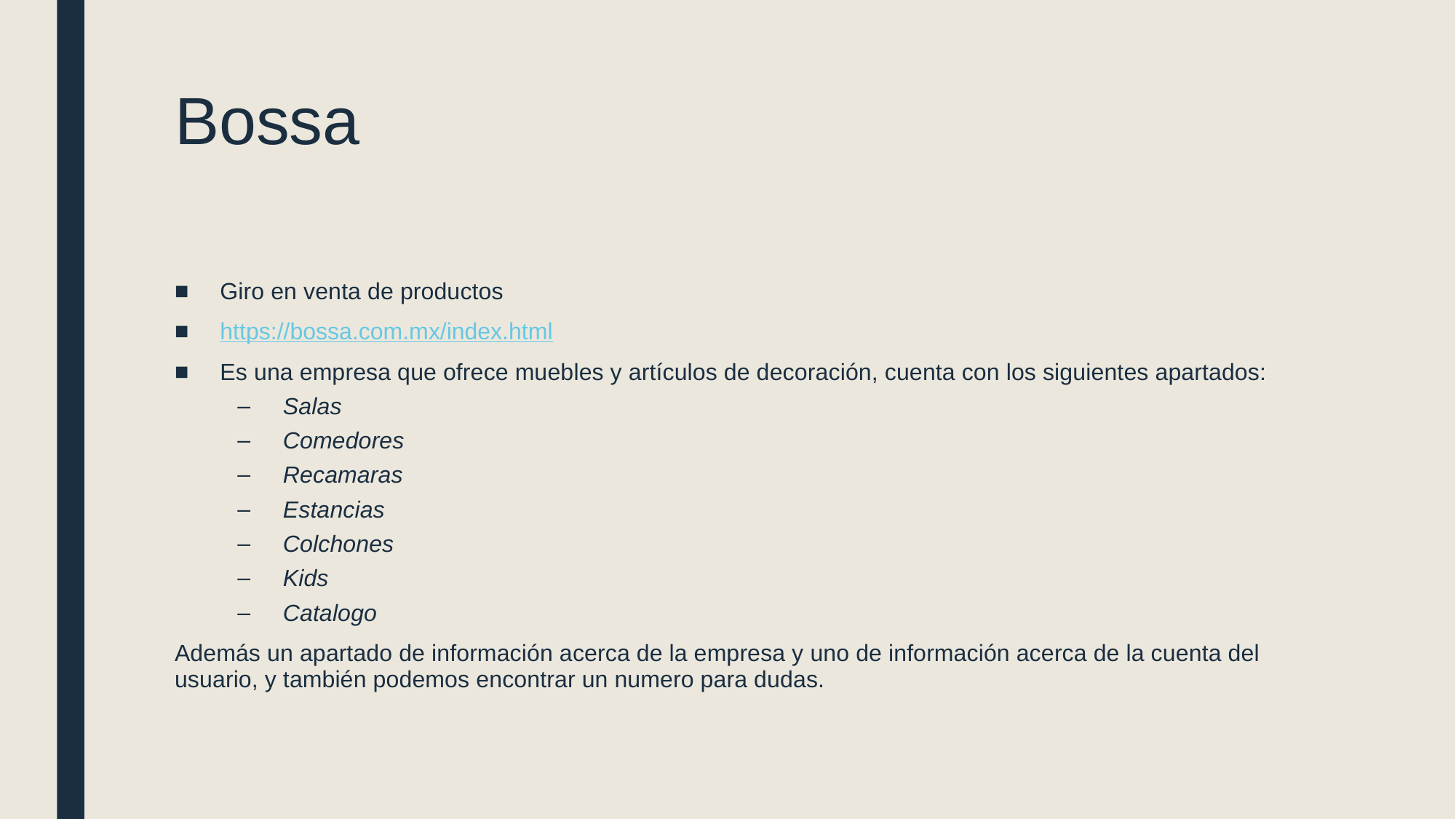

# Bossa
Giro en venta de productos
https://bossa.com.mx/index.html
Es una empresa que ofrece muebles y artículos de decoración, cuenta con los siguientes apartados:
Salas
Comedores
Recamaras
Estancias
Colchones
Kids
Catalogo
Además un apartado de información acerca de la empresa y uno de información acerca de la cuenta del usuario, y también podemos encontrar un numero para dudas.